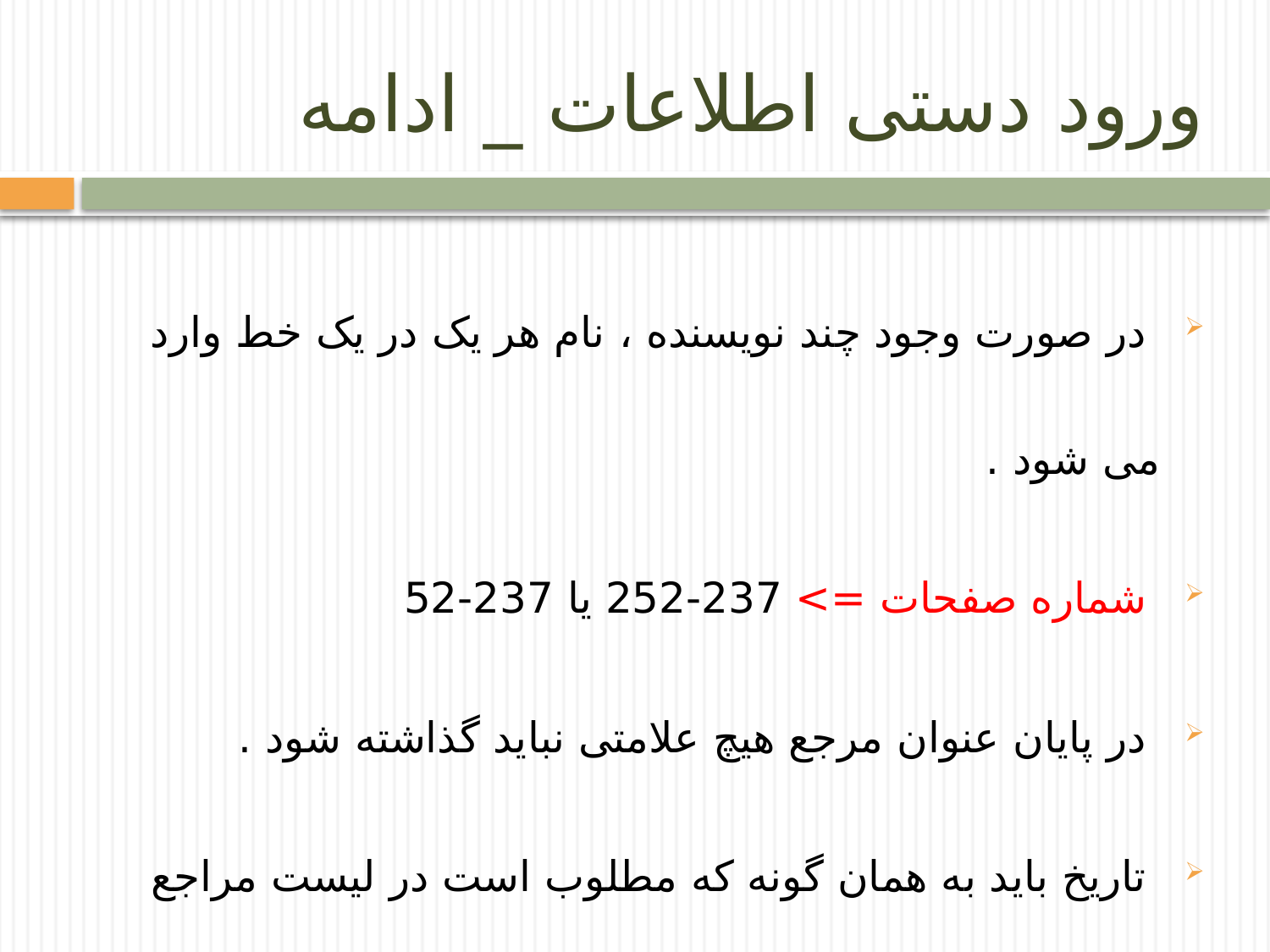

# ورود دستی اطلاعات _ ادامه
 در صورت وجود چند نویسنده ، نام هر یک در یک خط وارد می شود .
 شماره صفحات => 237-252 یا 237-52
 در پایان عنوان مرجع هیچ علامتی نباید گذاشته شود .
 تاریخ باید به همان گونه که مطلوب است در لیست مراجع ظاهر شود .
 اندنوت نمی تواند شکل تاریخ اطلاعات را تغییر دهد .